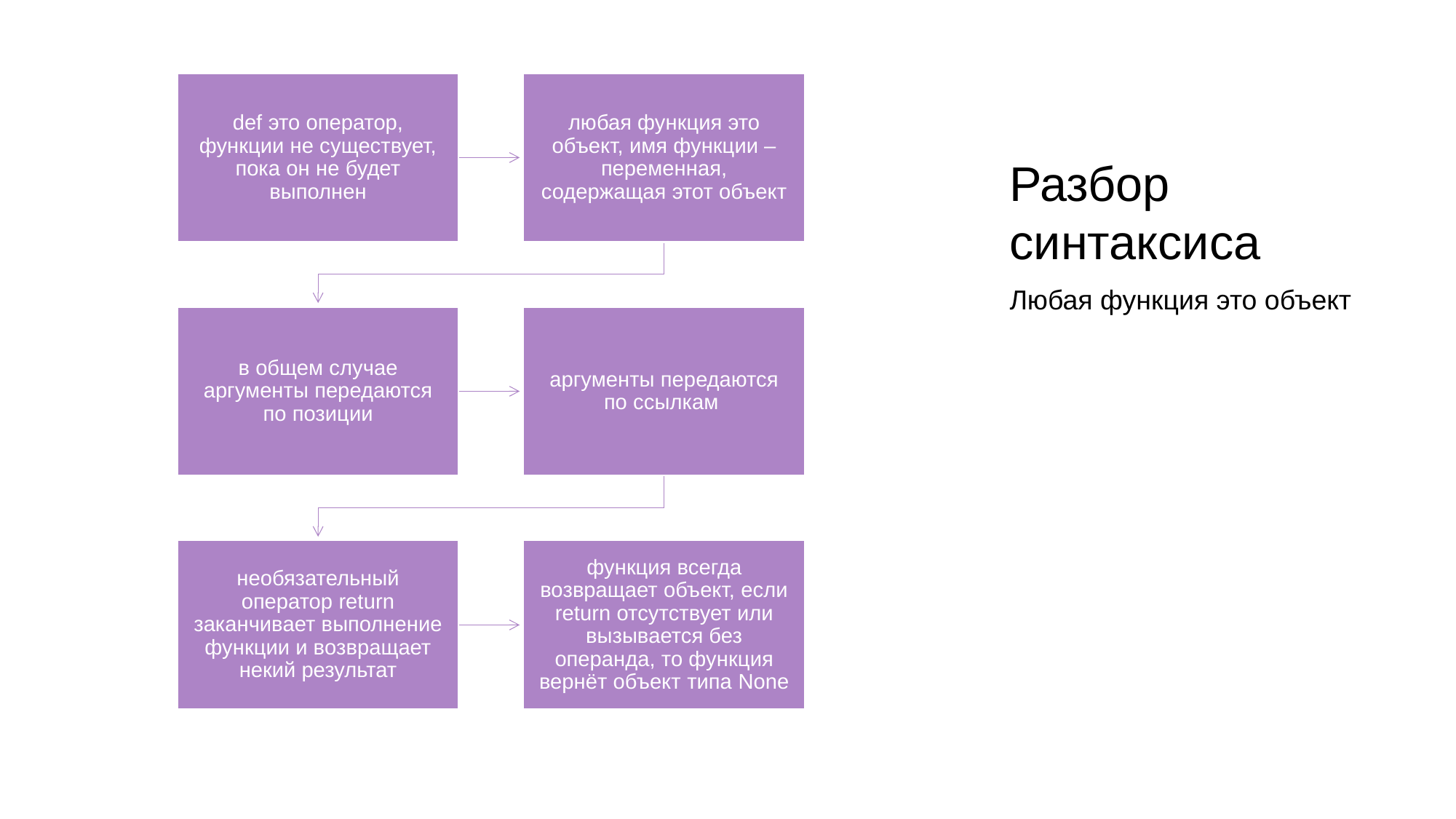

# Разбор синтаксиса

def это оператор, функции не существует, пока он не будет выполнен

любая функция это объект, имя функции – переменная, содержащая этот объект

в общем случае аргументы передаются по позиции

аргументы передаются по ссылкам

необязательный оператор return заканчивает выполнение функции и возвращает некий результат
функция всегда возвращает объект, если return отсутствует или вызывается без операнда, то функция вернёт объект типа None
Любая функция это объект